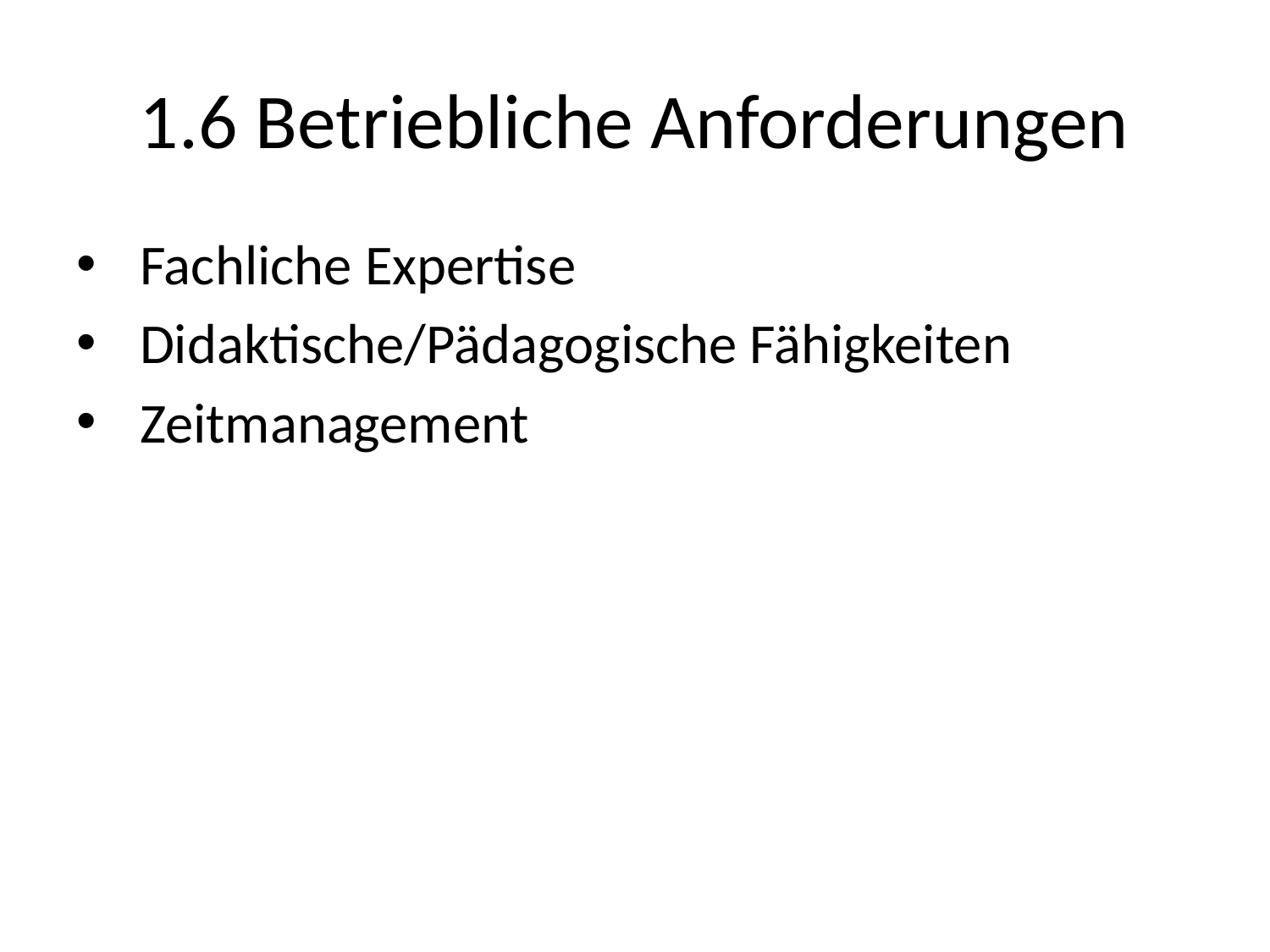

# 1.6 Betriebliche Anforderungen
Fachliche Expertise
Didaktische/Pädagogische Fähigkeiten
Zeitmanagement